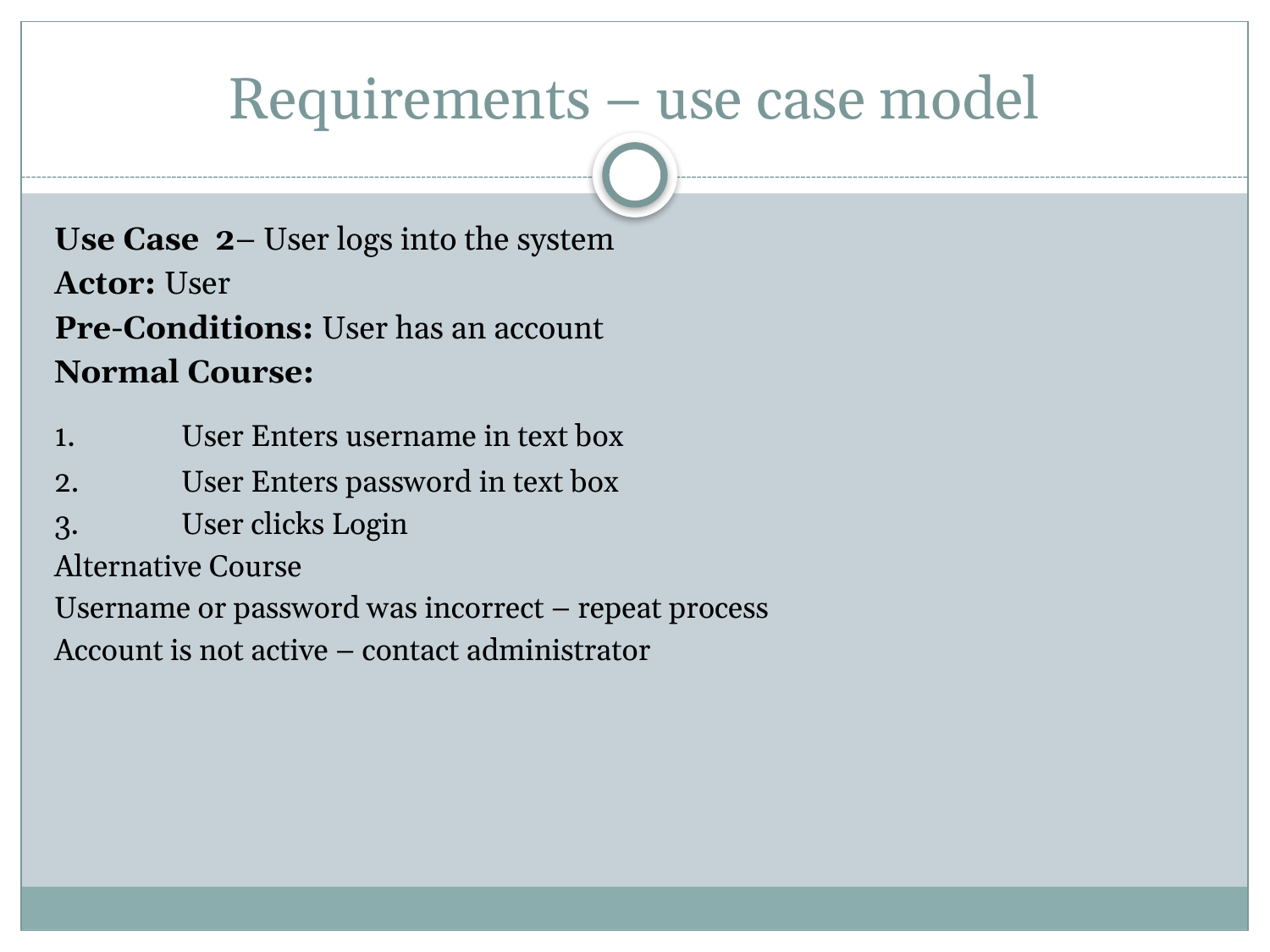

# Requirements – use case model
Use Case  2– User logs into the system
Actor: User
Pre-Conditions: User has an account
Normal Course:
1.	User Enters username in text box
2.	User Enters password in text box
3.	User clicks Login
Alternative Course
Username or password was incorrect – repeat process
Account is not active – contact administrator